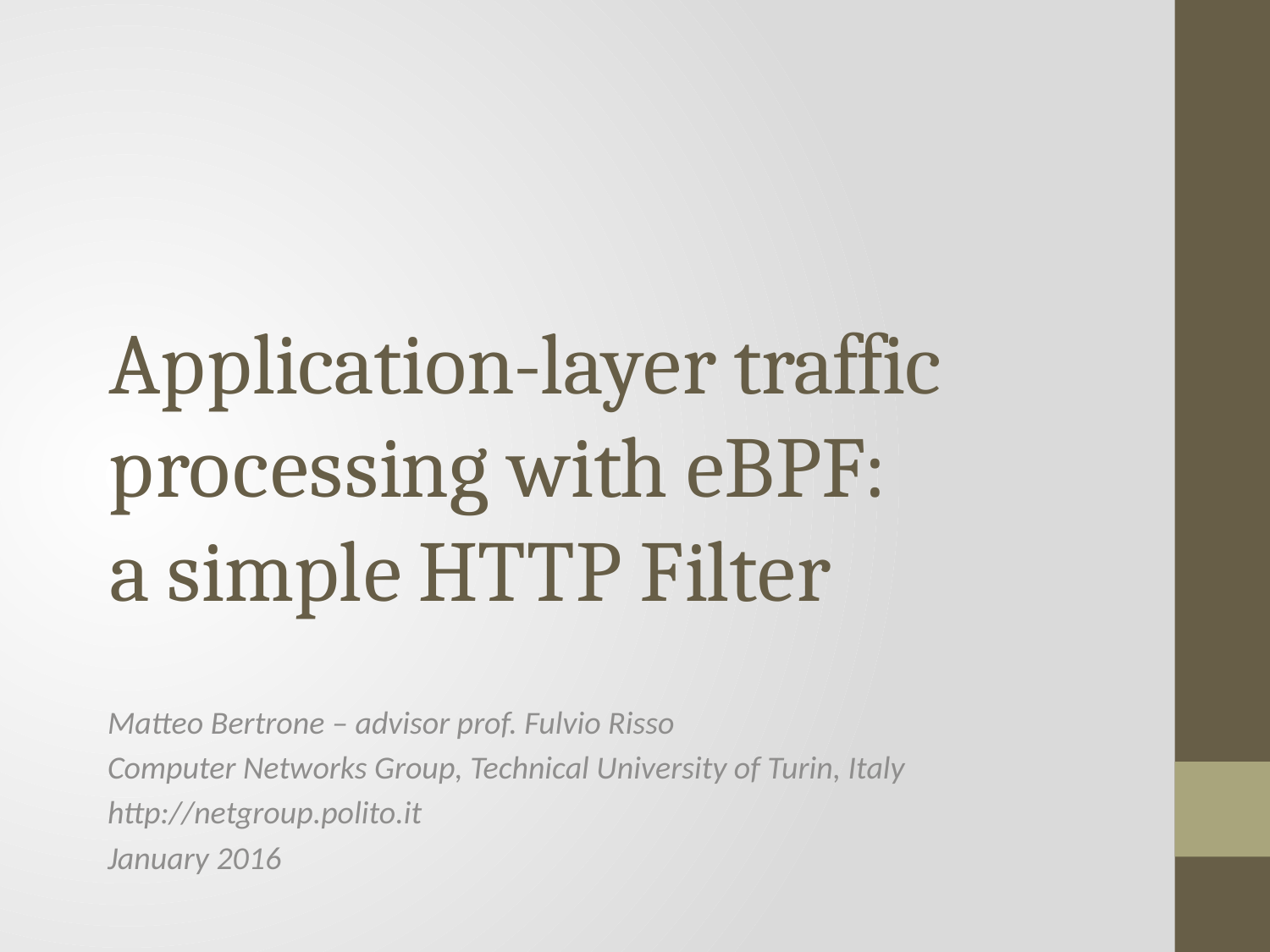

# Application-layer traffic processing with eBPF: a simple HTTP Filter
Matteo Bertrone – advisor prof. Fulvio Risso
Computer Networks Group, Technical University of Turin, Italy
http://netgroup.polito.it
January 2016